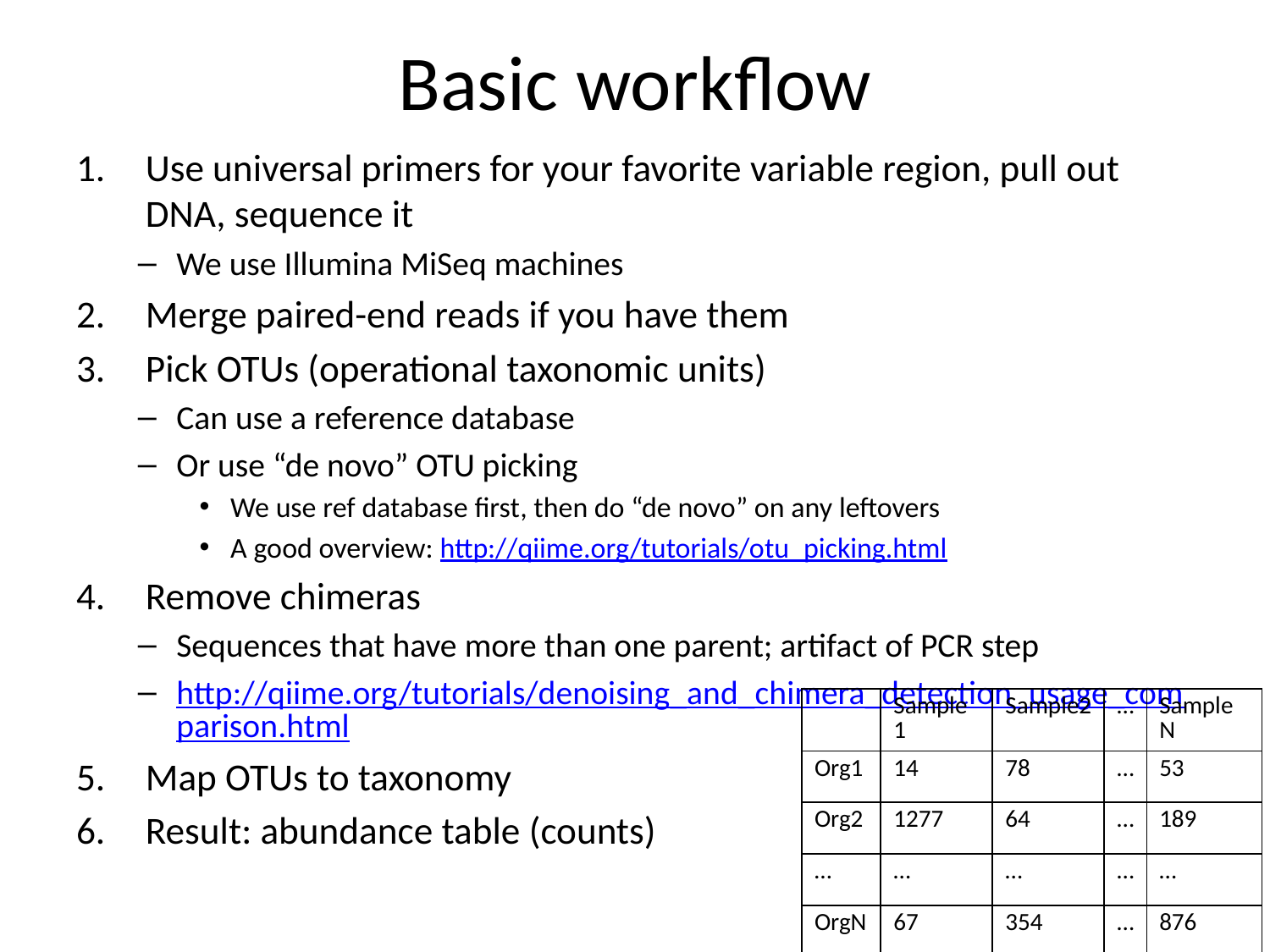

# Basic workflow
Use universal primers for your favorite variable region, pull out DNA, sequence it
We use Illumina MiSeq machines
Merge paired-end reads if you have them
Pick OTUs (operational taxonomic units)
Can use a reference database
Or use “de novo” OTU picking
We use ref database first, then do “de novo” on any leftovers
A good overview: http://qiime.org/tutorials/otu_picking.html
Remove chimeras
Sequences that have more than one parent; artifact of PCR step
http://qiime.org/tutorials/denoising_and_chimera_detection_usage_comparison.html
Map OTUs to taxonomy
Result: abundance table (counts)

|  | Sample1 | Sample2 | … | SampleN |
| --- | --- | --- | --- | --- |
| Org1 | 14 | 78 | … | 53 |
| Org2 | 1277 | 64 | … | 189 |
| … | … | … | … | … |
| OrgN | 67 | 354 | … | 876 |